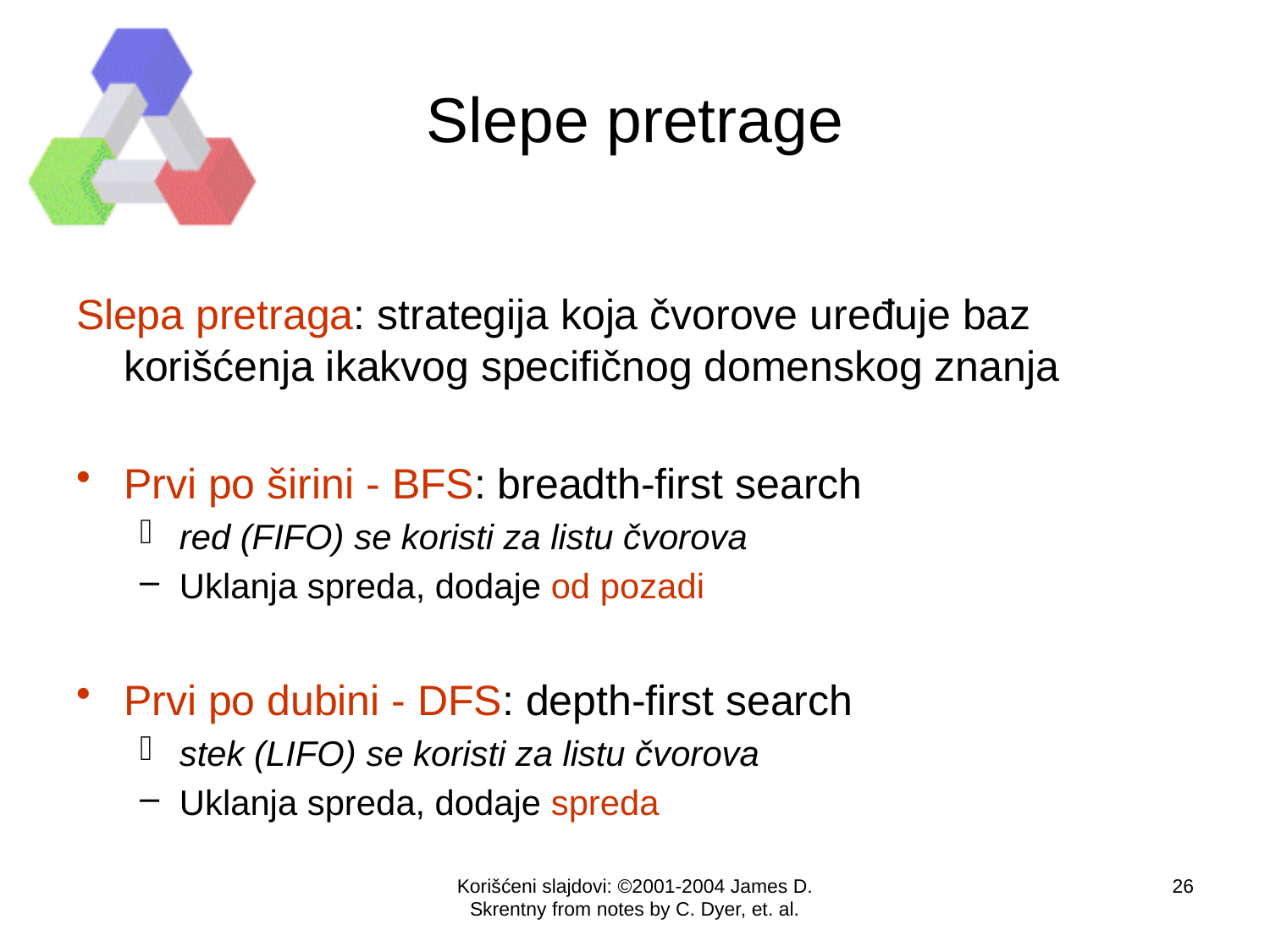

# Slepe pretrage

Slepa pretraga: strategija koja čvorove uređuje baz korišćenja ikakvog specifičnog domenskog znanja

Prvi po širini - BFS: breadth-first search
red (FIFO) se koristi za listu čvorova
Uklanja spreda, dodaje od pozadi

Prvi po dubini - DFS: depth-first search
stek (LIFO) se koristi za listu čvorova
Uklanja spreda, dodaje spreda
Korišćeni slajdovi: ©2001-2004 James D. Skrentny from notes by C. Dyer, et. al.
26